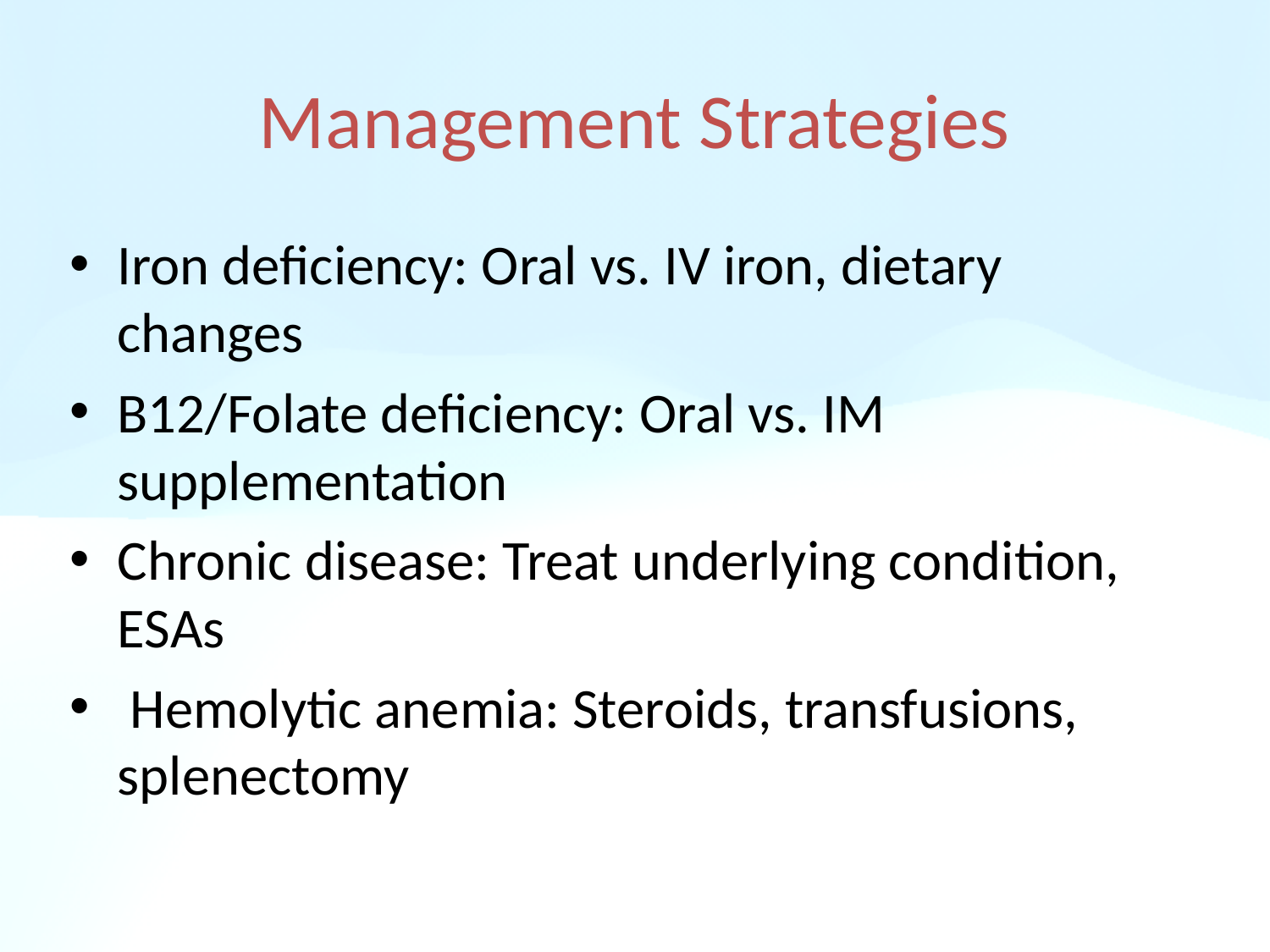

# Management Strategies
Iron deficiency: Oral vs. IV iron, dietary changes
B12/Folate deficiency: Oral vs. IM supplementation
Chronic disease: Treat underlying condition, ESAs
 Hemolytic anemia: Steroids, transfusions, splenectomy